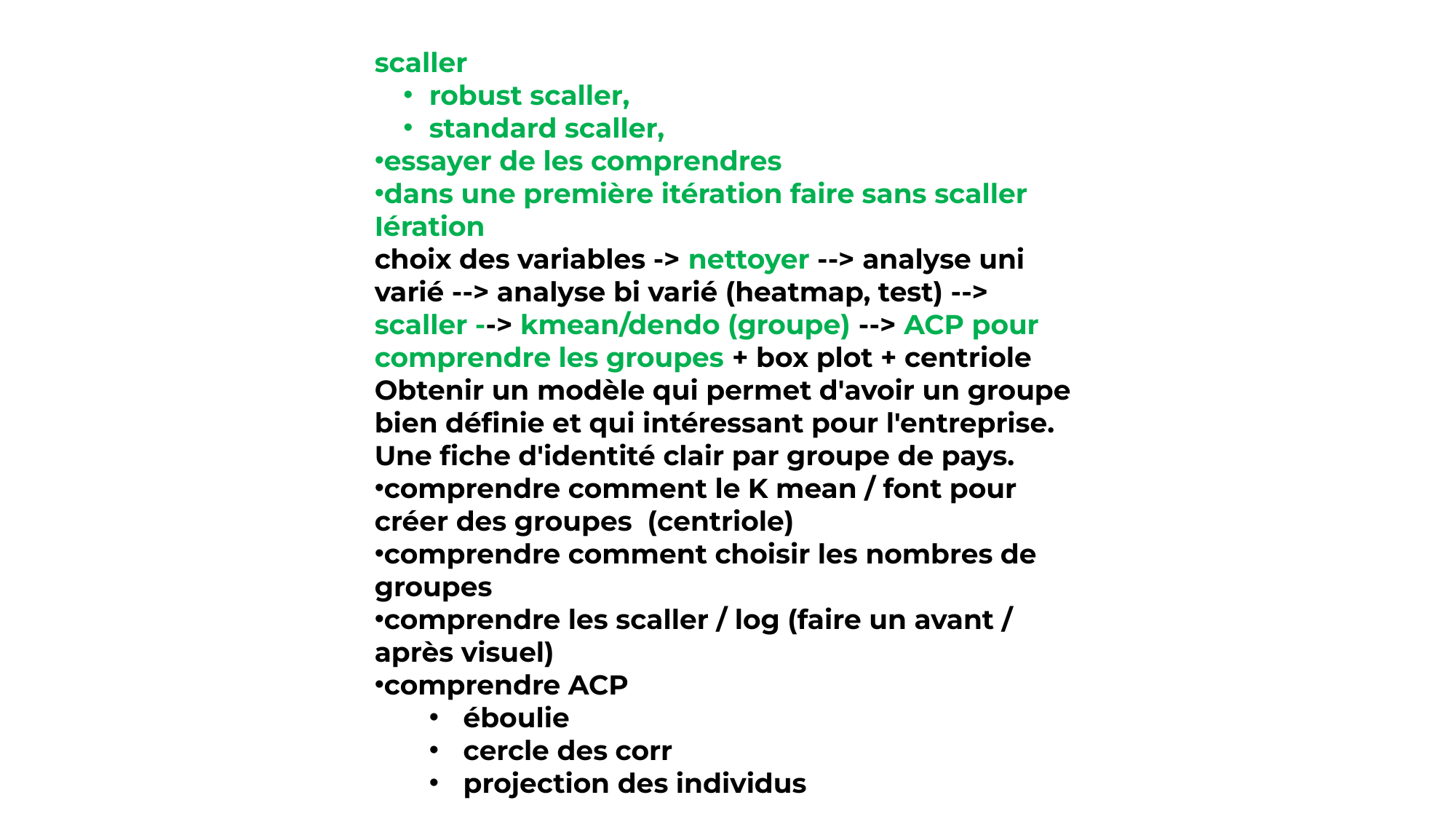

scaller
robust scaller,
standard scaller,
essayer de les comprendres
dans une première itération faire sans scaller
Iération
choix des variables -> nettoyer --> analyse uni varié --> analyse bi varié (heatmap, test) --> scaller --> kmean/dendo (groupe) --> ACP pour comprendre les groupes + box plot + centriole
Obtenir un modèle qui permet d'avoir un groupe bien définie et qui intéressant pour l'entreprise. Une fiche d'identité clair par groupe de pays.
comprendre comment le K mean / font pour créer des groupes  (centriole)
comprendre comment choisir les nombres de groupes
comprendre les scaller / log (faire un avant / après visuel)
comprendre ACP
éboulie
cercle des corr
projection des individus